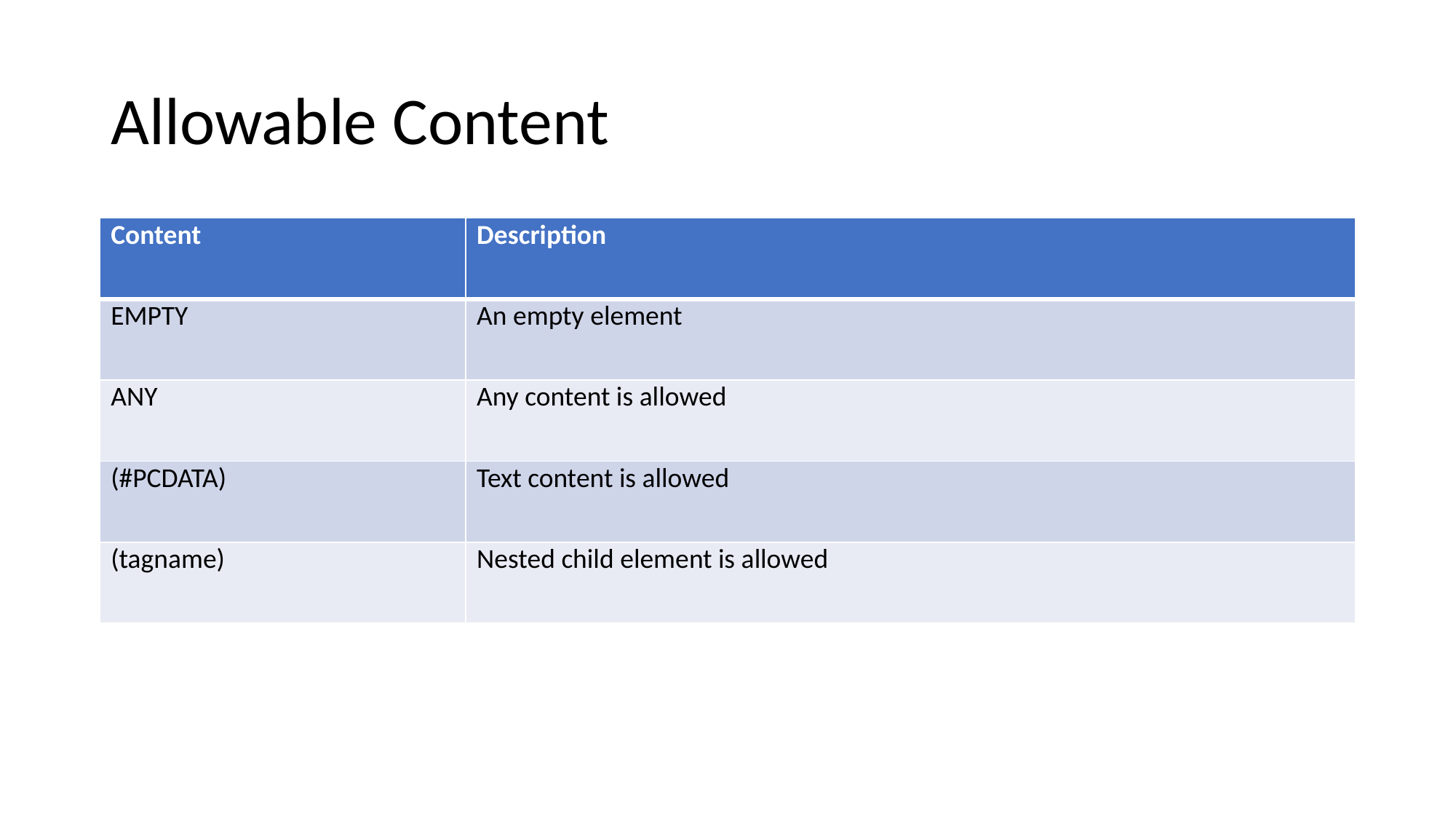

# Allowable Content
| Content | Description |
| --- | --- |
| EMPTY | An empty element |
| ANY | Any content is allowed |
| (#PCDATA) | Text content is allowed |
| (tagname) | Nested child element is allowed |